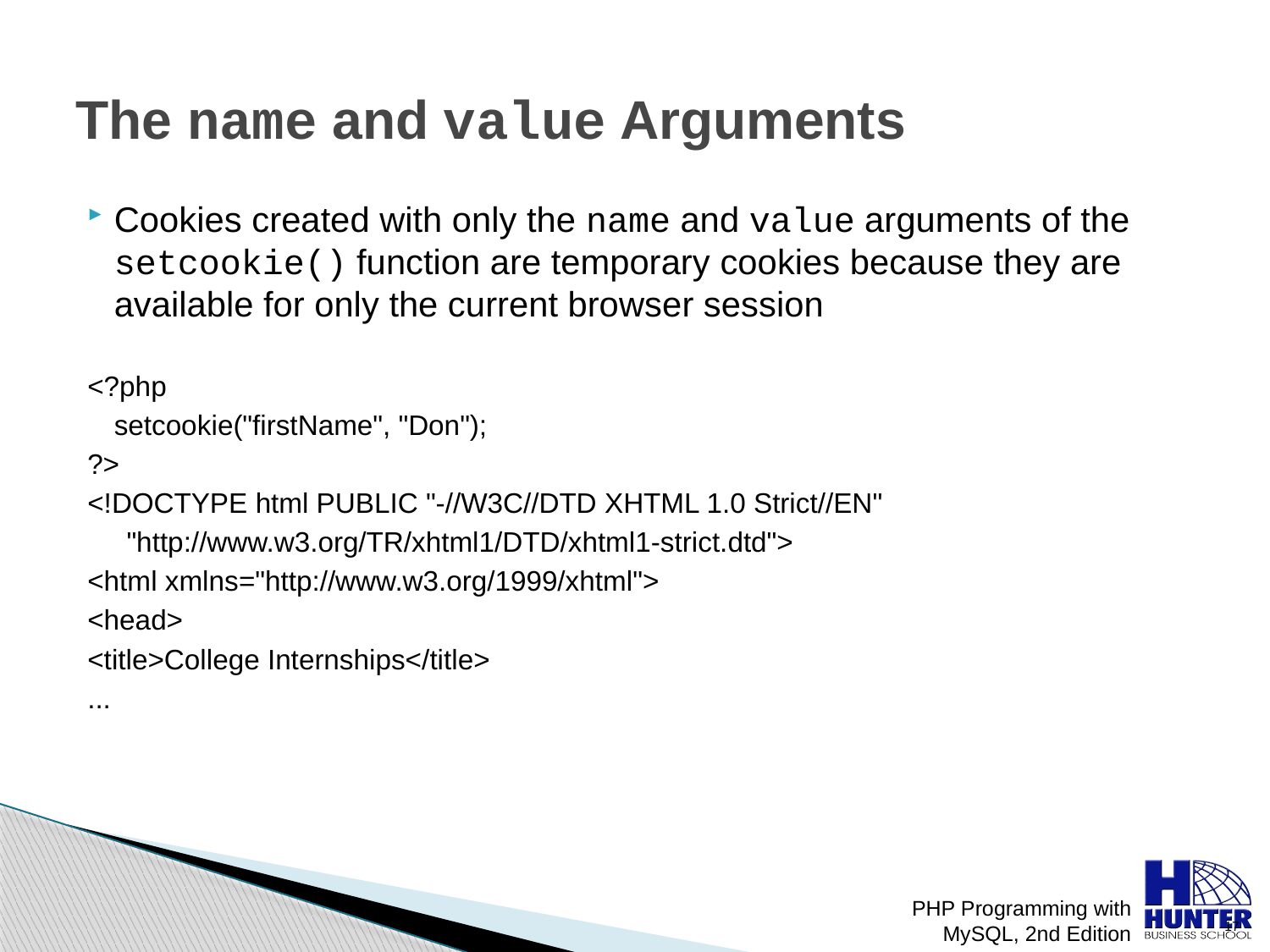

# The name and value Arguments
Cookies created with only the name and value arguments of the setcookie() function are temporary cookies because they are available for only the current browser session

<?php
	setcookie("firstName", "Don");
?>
<!DOCTYPE html PUBLIC "-//W3C//DTD XHTML 1.0 Strict//EN"
     "http://www.w3.org/TR/xhtml1/DTD/xhtml1-strict.dtd">
<html xmlns="http://www.w3.org/1999/xhtml">
<head>
<title>College Internships</title>
...
PHP Programming with MySQL, 2nd Edition
 17